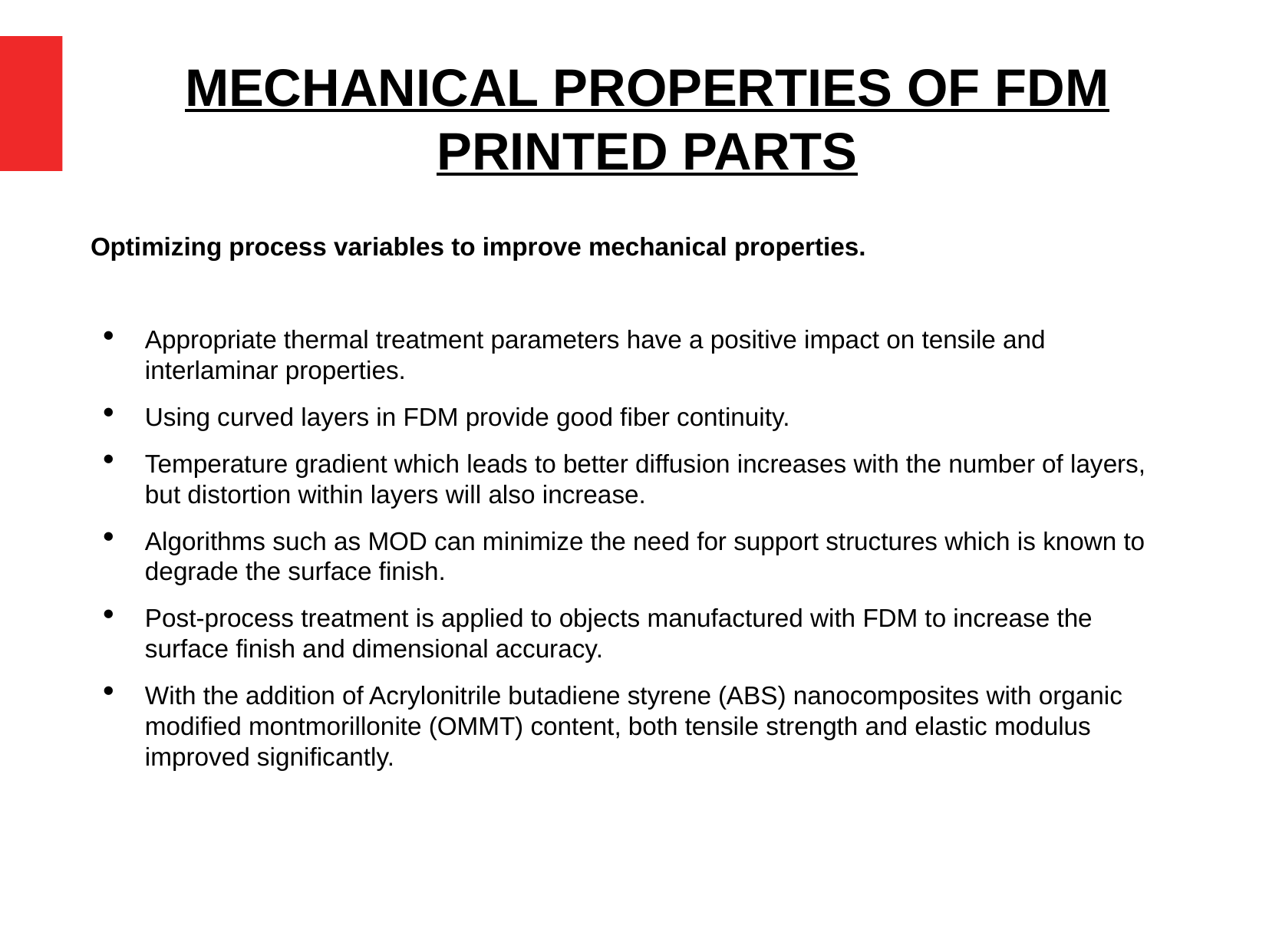

# MECHANICAL PROPERTIES OF FDM PRINTED PARTS
Optimizing process variables to improve mechanical properties.

Appropriate thermal treatment parameters have a positive impact on tensile and interlaminar properties.
Using curved layers in FDM provide good fiber continuity.
Temperature gradient which leads to better diffusion increases with the number of layers, but distortion within layers will also increase.
Algorithms such as MOD can minimize the need for support structures which is known to degrade the surface finish.
Post-process treatment is applied to objects manufactured with FDM to increase the surface finish and dimensional accuracy.
With the addition of Acrylonitrile butadiene styrene (ABS) nanocomposites with organic modiﬁed montmorillonite (OMMT) content, both tensile strength and elastic modulus improved significantly.